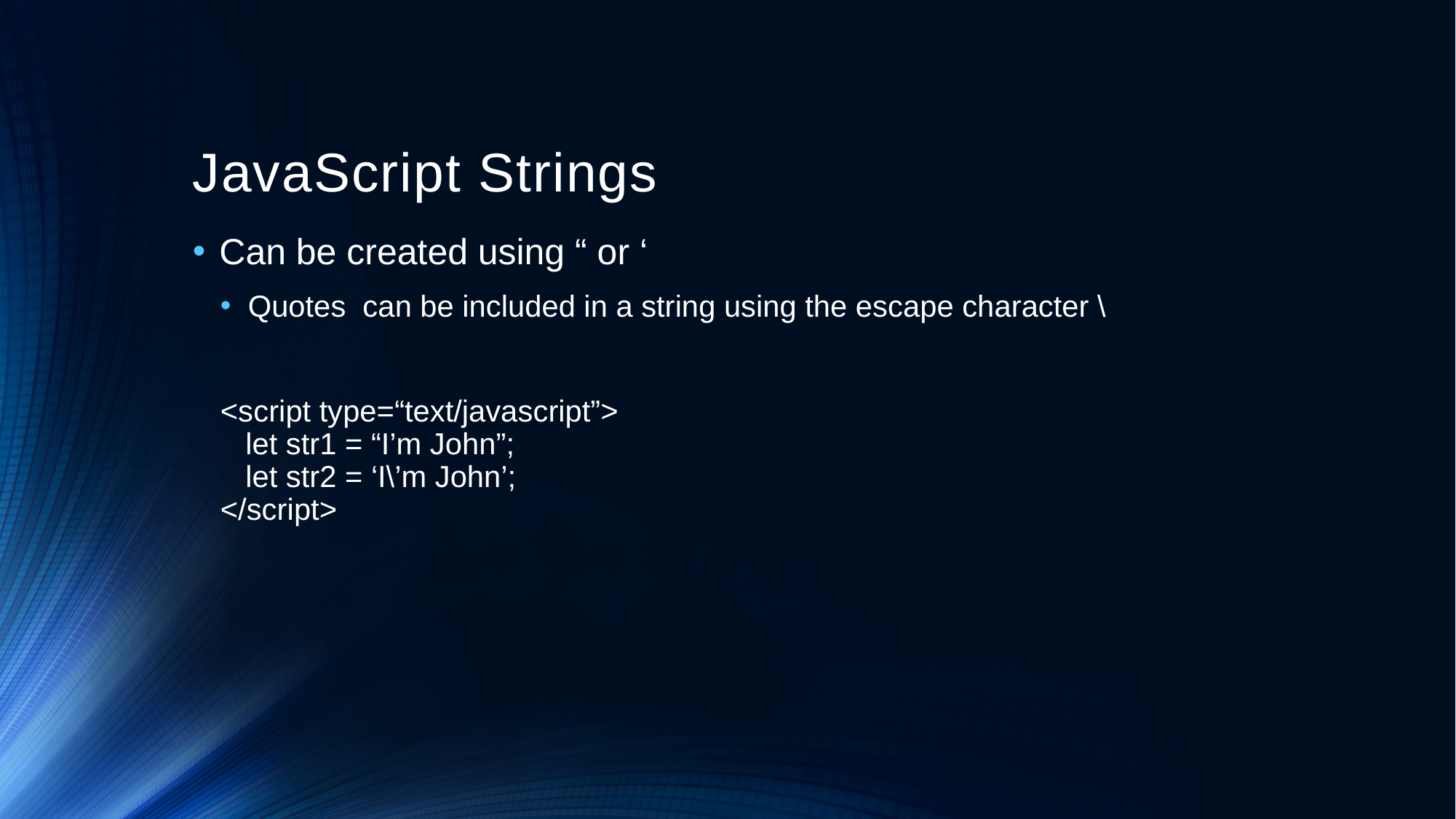

# JavaScript Strings
Can be created using “ or ‘
Quotes  can be included in a string using the escape character \

<script type=“text/javascript”>
   let str1 = “I’m John”;
   let str2 = ‘I\’m John’;
</script>